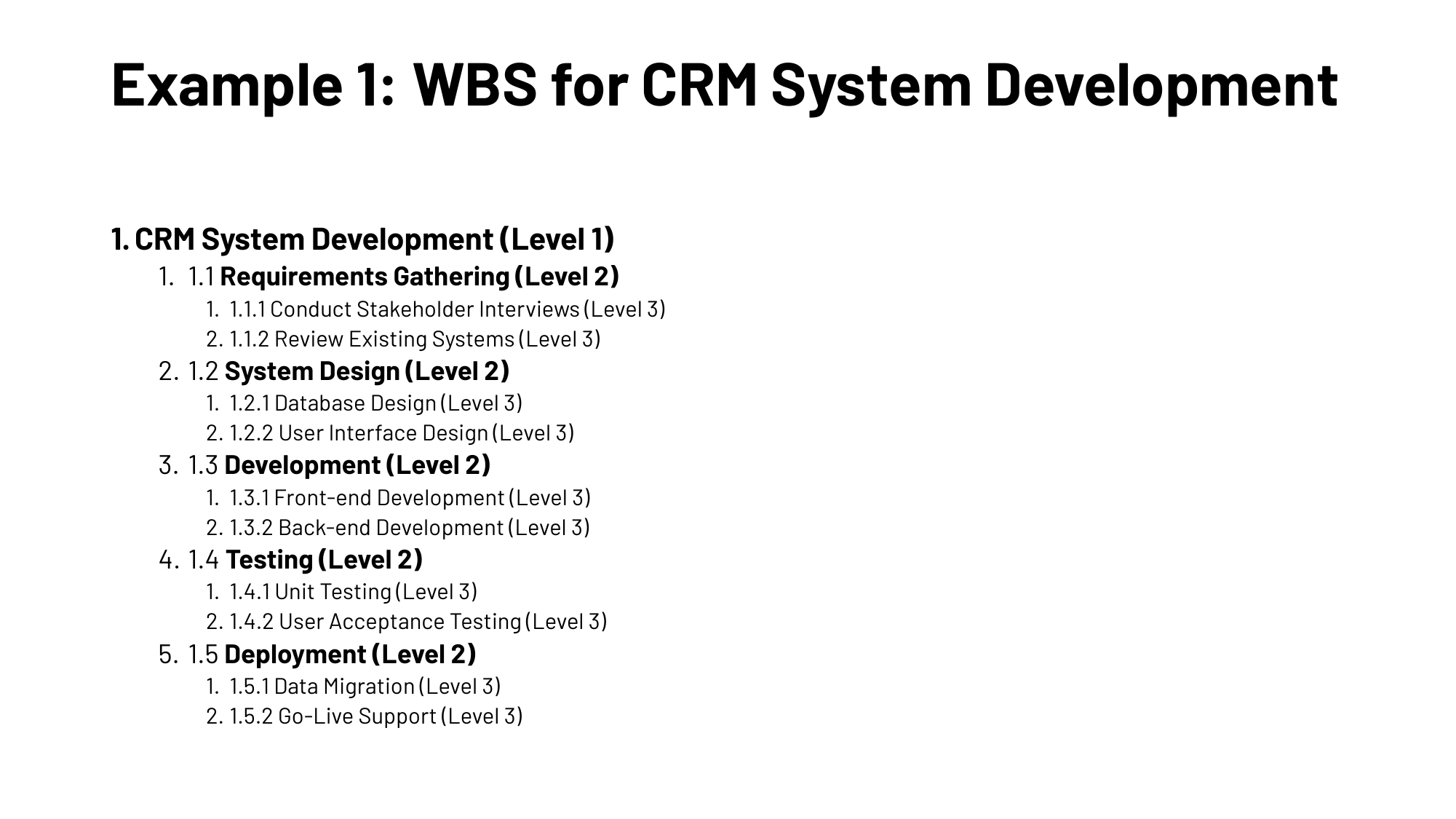

# Example 1: WBS for CRM System Development
CRM System Development (Level 1)
1.1 Requirements Gathering (Level 2)
1.1.1 Conduct Stakeholder Interviews (Level 3)
1.1.2 Review Existing Systems (Level 3)
1.2 System Design (Level 2)
1.2.1 Database Design (Level 3)
1.2.2 User Interface Design (Level 3)
1.3 Development (Level 2)
1.3.1 Front-end Development (Level 3)
1.3.2 Back-end Development (Level 3)
1.4 Testing (Level 2)
1.4.1 Unit Testing (Level 3)
1.4.2 User Acceptance Testing (Level 3)
1.5 Deployment (Level 2)
1.5.1 Data Migration (Level 3)
1.5.2 Go-Live Support (Level 3)